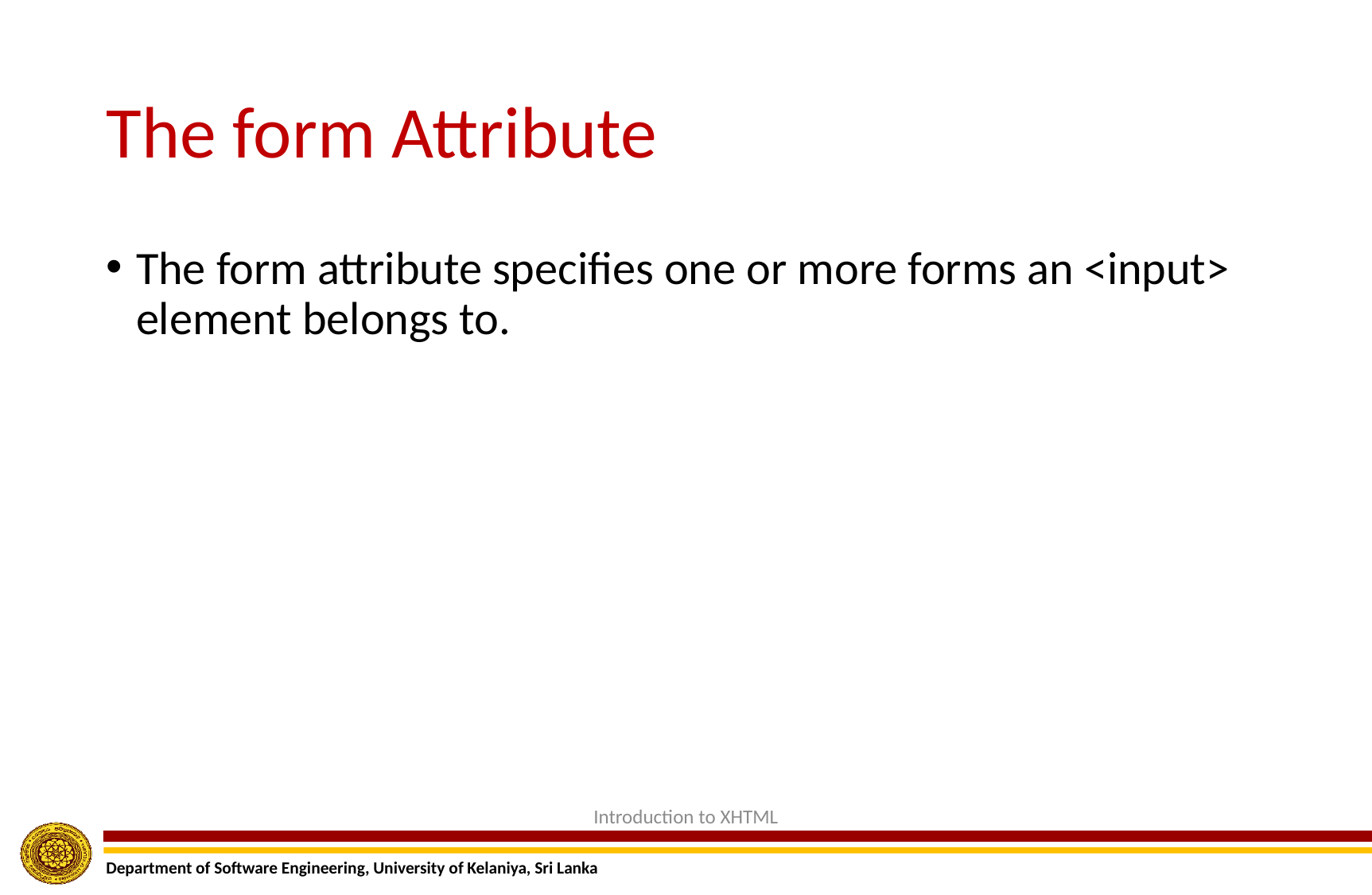

# The form Attribute
The form attribute specifies one or more forms an <input> element belongs to.
Introduction to XHTML